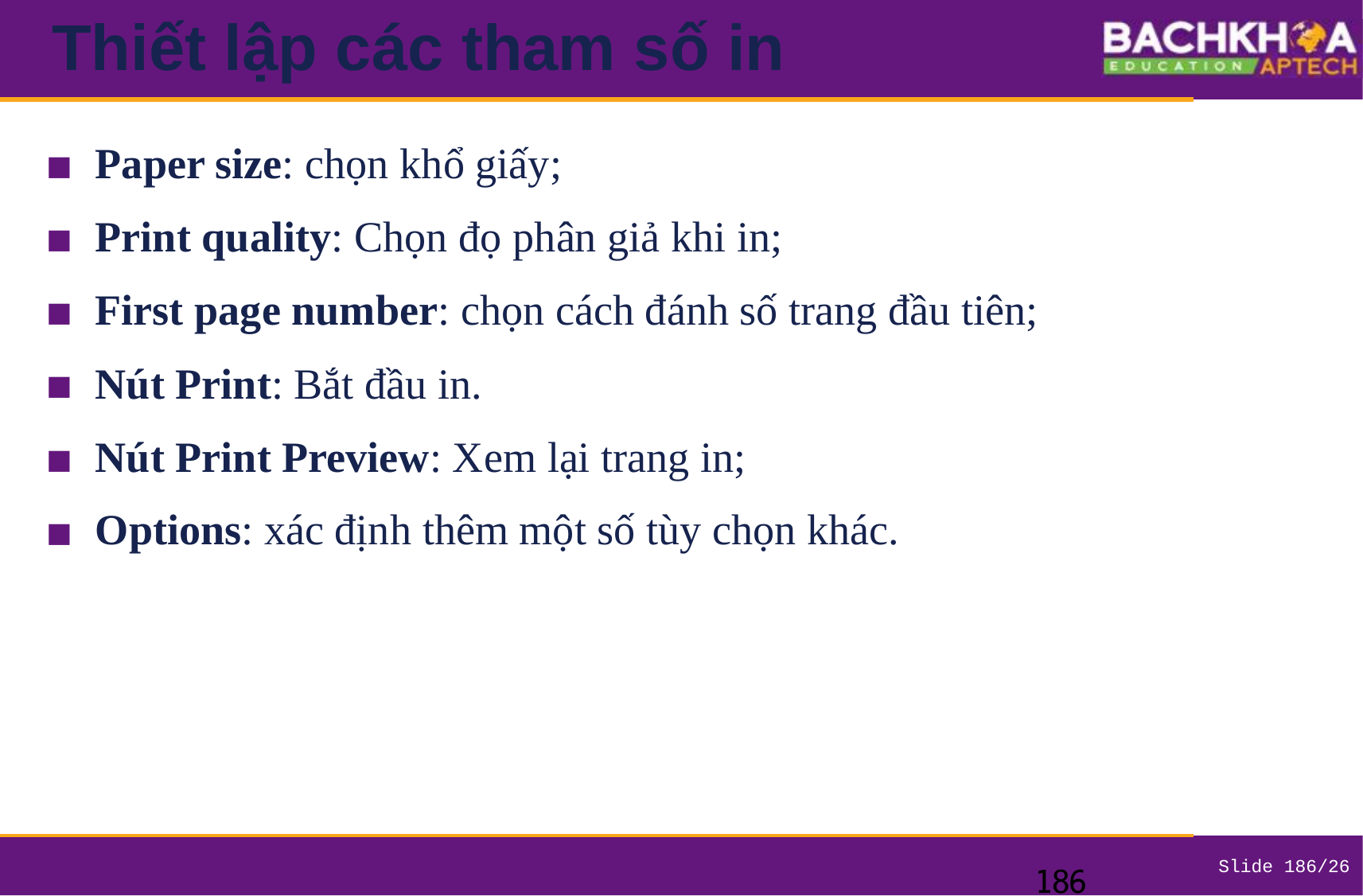

# Thiết lập các tham số in
Paper size: chọn khổ giấy;
Print quality: Chọn đọ phân giả khi in;
First page number: chọn cách đánh số trang đầu tiên;
Nút Print: Bắt đầu in.
Nút Print Preview: Xem lại trang in;
Options: xác định thêm một số tùy chọn khác.
186